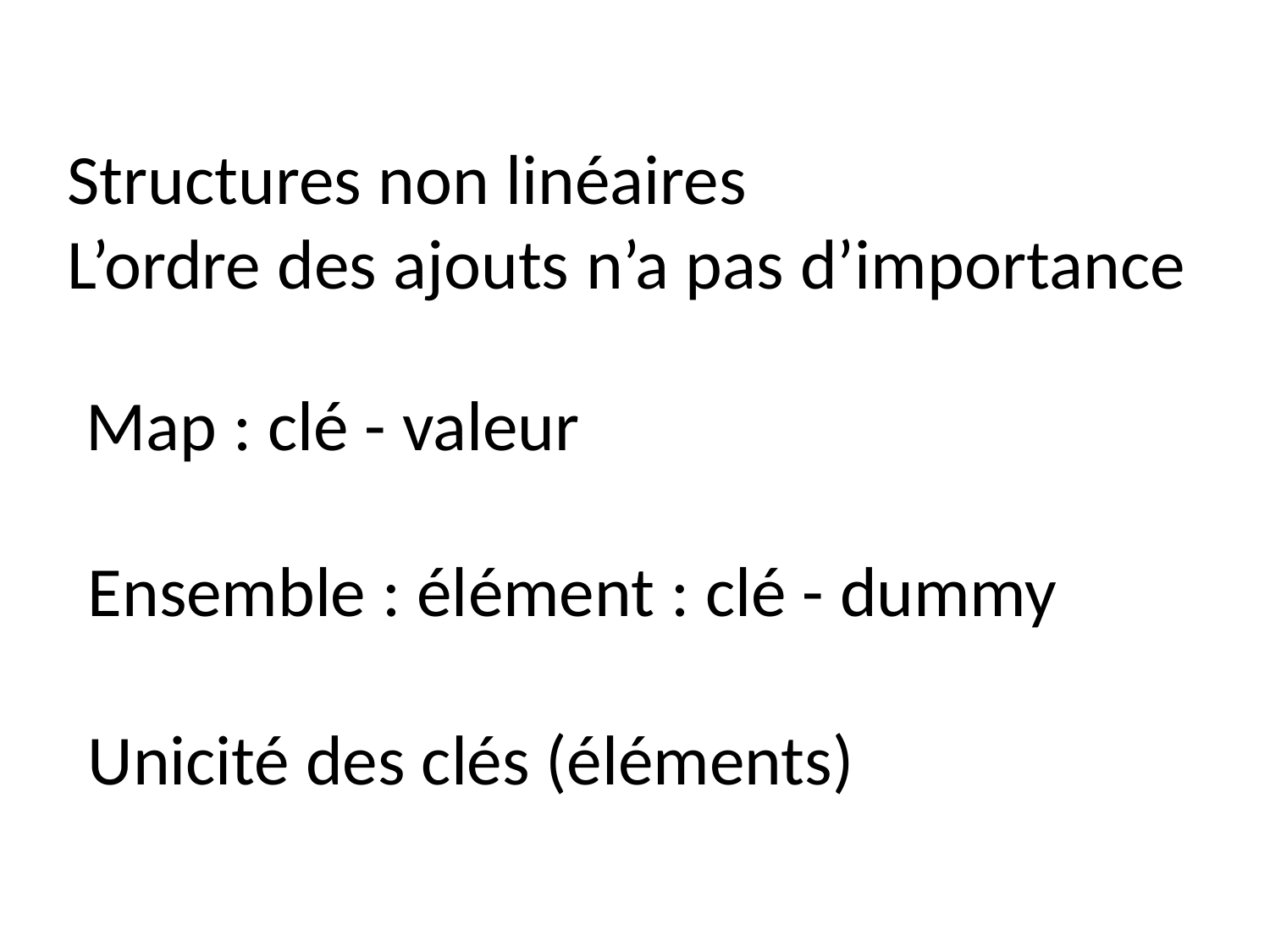

# Structures non linéaires L’ordre des ajouts n’a pas d’importance
Map : clé - valeur
Ensemble : élément : clé - dummy
Unicité des clés (éléments)